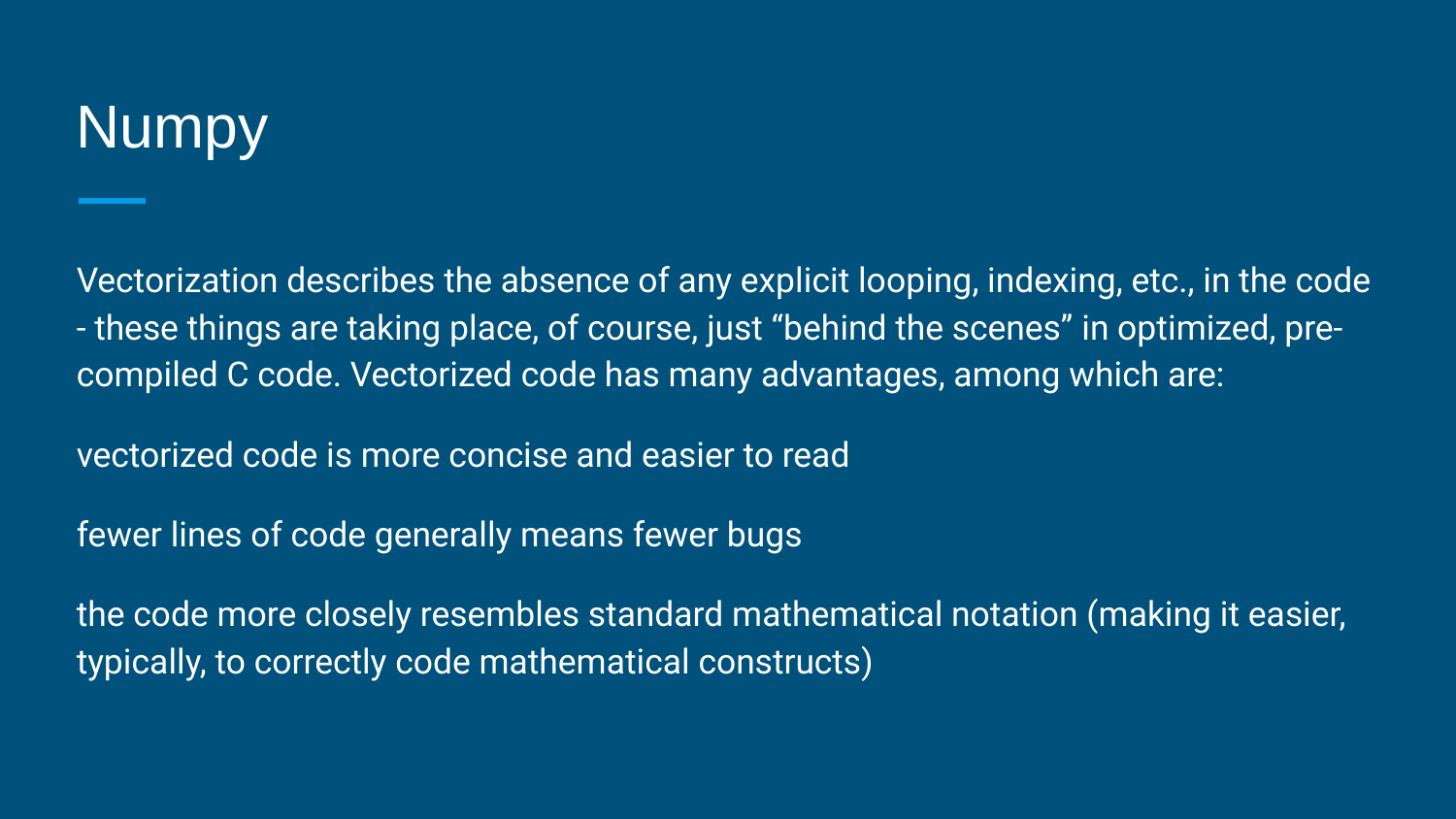

# Numpy
Vectorization describes the absence of any explicit looping, indexing, etc., in the code - these things are taking place, of course, just “behind the scenes” in optimized, pre-compiled C code. Vectorized code has many advantages, among which are:
vectorized code is more concise and easier to read
fewer lines of code generally means fewer bugs
the code more closely resembles standard mathematical notation (making it easier, typically, to correctly code mathematical constructs)